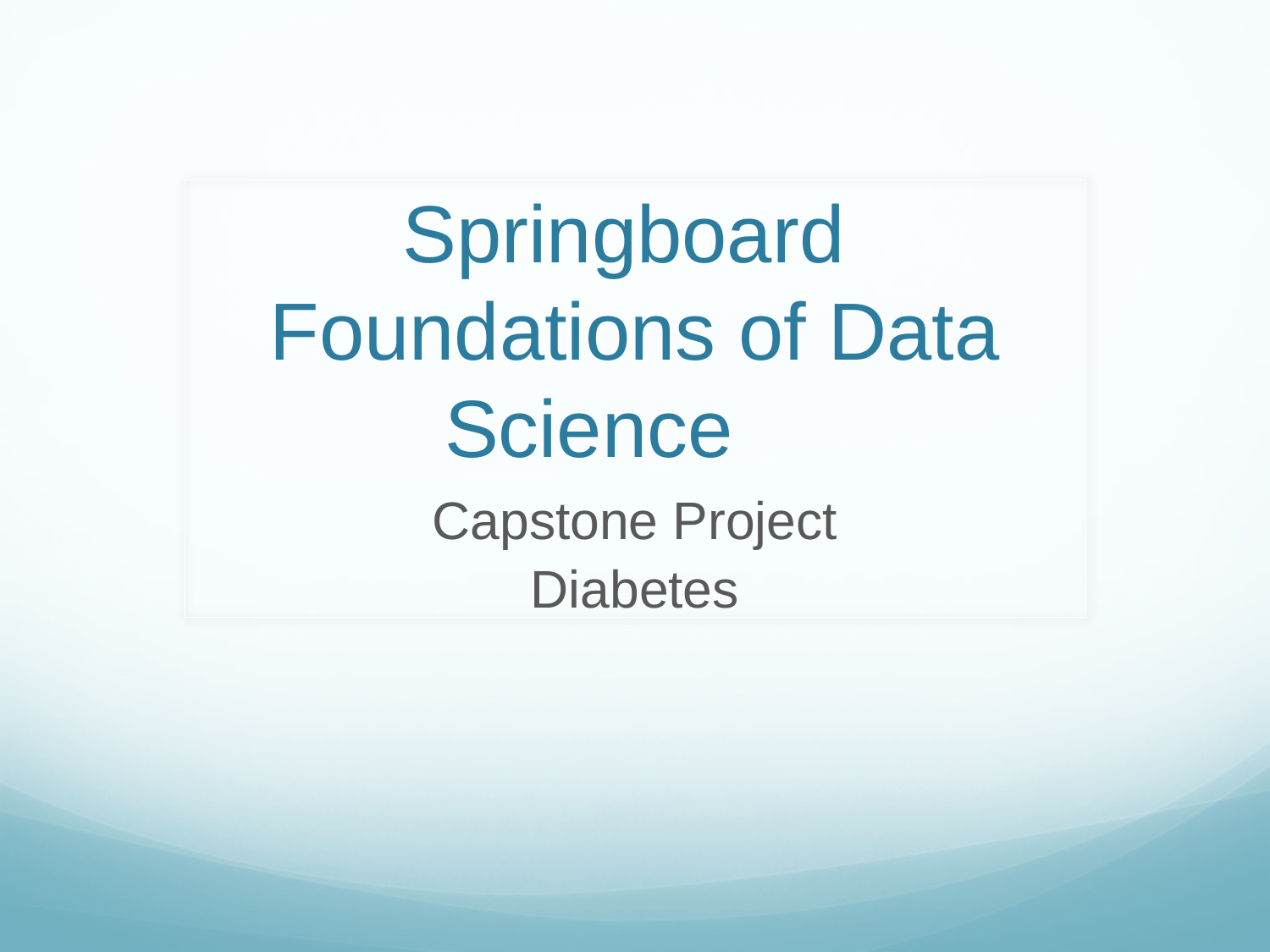

# Springboard  Foundations of Data Science
Capstone Project
Diabetes